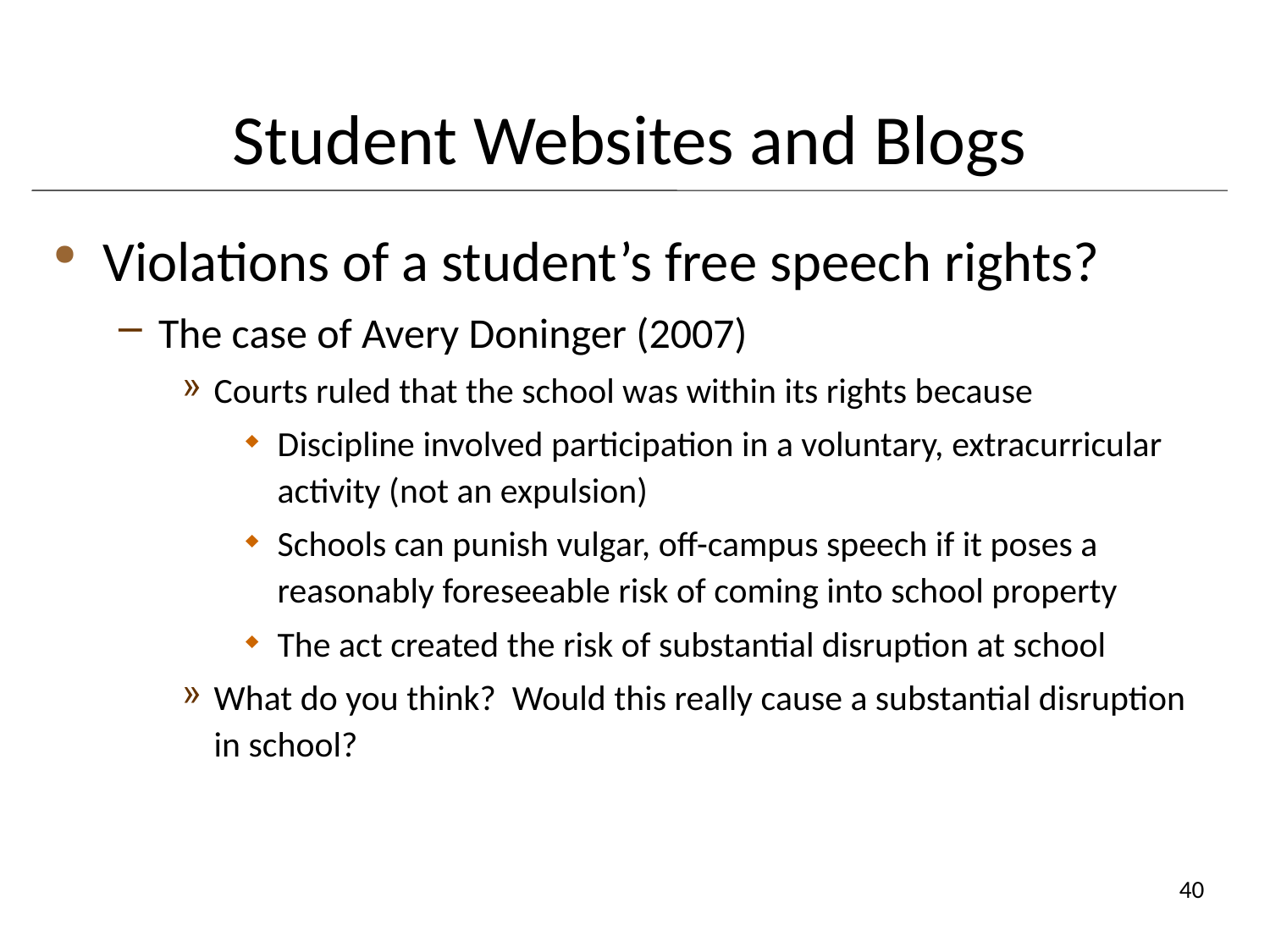

# Student Websites and Blogs
Violations of a student’s free speech rights?
The case of Avery Doninger (2007)
Courts ruled that the school was within its rights because
Discipline involved participation in a voluntary, extracurricular activity (not an expulsion)
Schools can punish vulgar, off-campus speech if it poses a reasonably foreseeable risk of coming into school property
The act created the risk of substantial disruption at school
What do you think?  Would this really cause a substantial disruption in school?
40